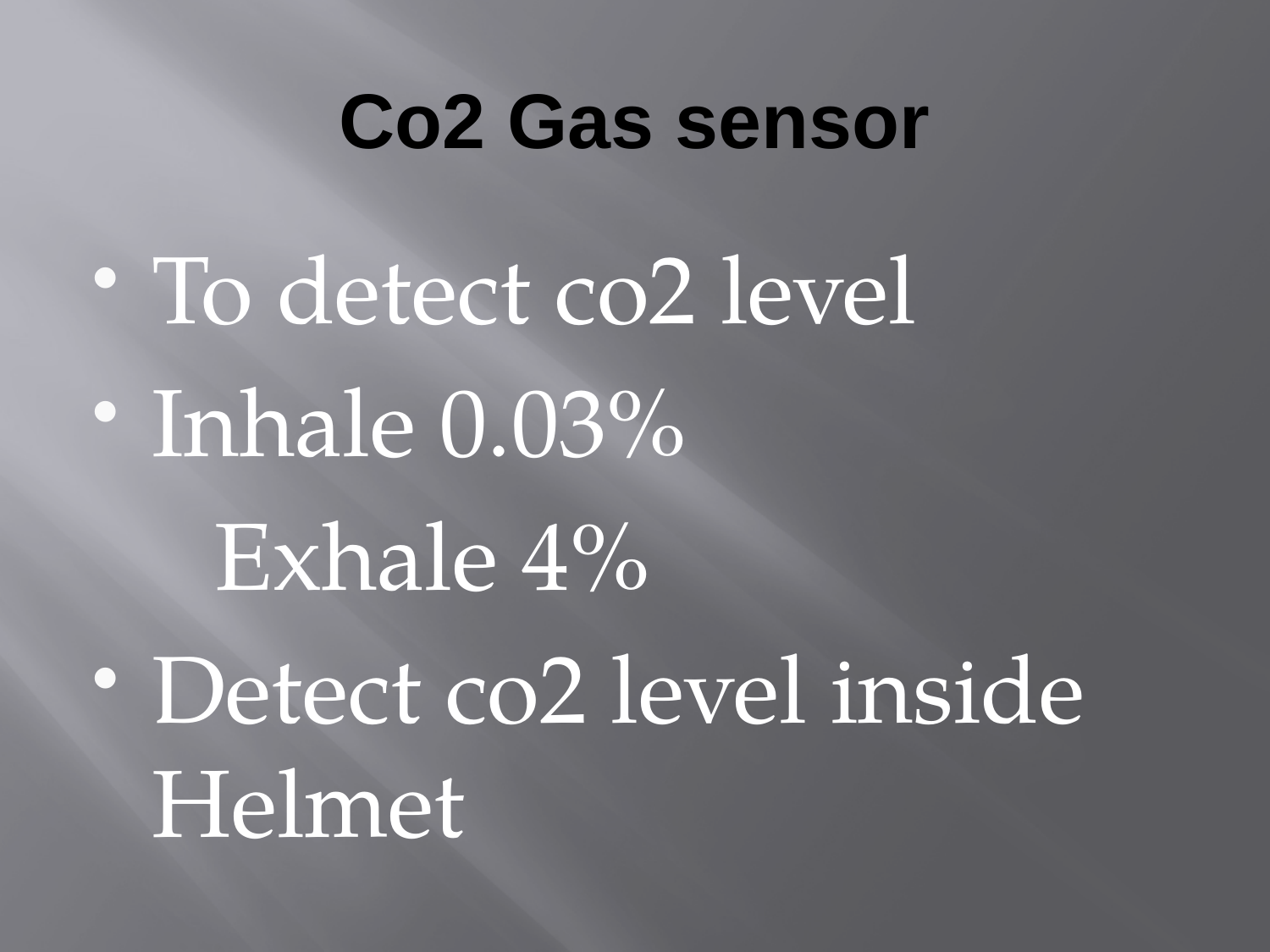

# Co2 Gas sensor
To detect co2 level
Inhale 0.03%
     Exhale 4%
Detect co2 level inside Helmet